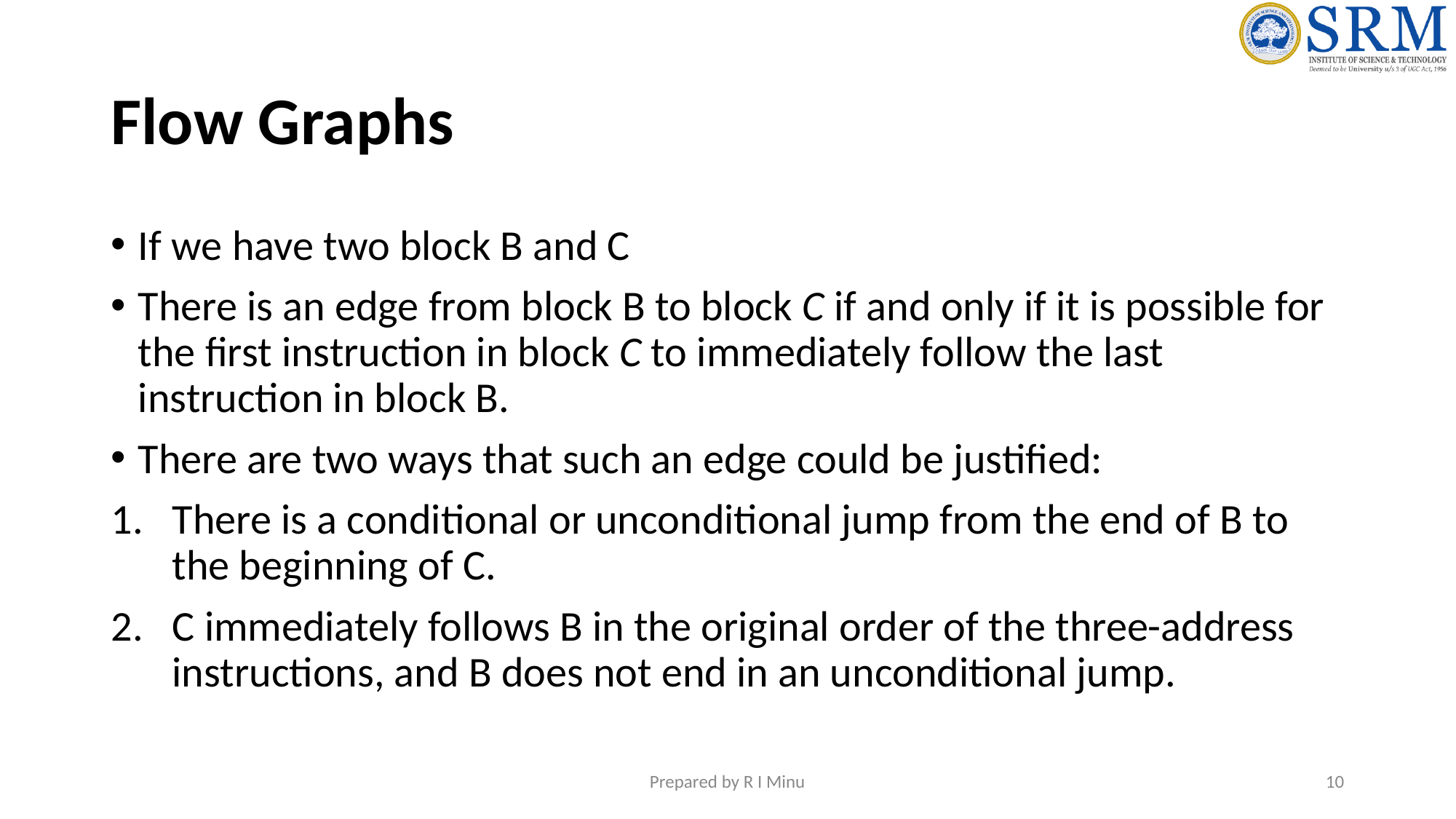

# Flow Graphs
If we have two block B and C
There is an edge from block B to block C if and only if it is possible for the first instruction in block C to immediately follow the last instruction in block B.
There are two ways that such an edge could be justified:
There is a conditional or unconditional jump from the end of B to the beginning of C.
C immediately follows B in the original order of the three-address instructions, and B does not end in an unconditional jump.
Prepared by R I Minu
10